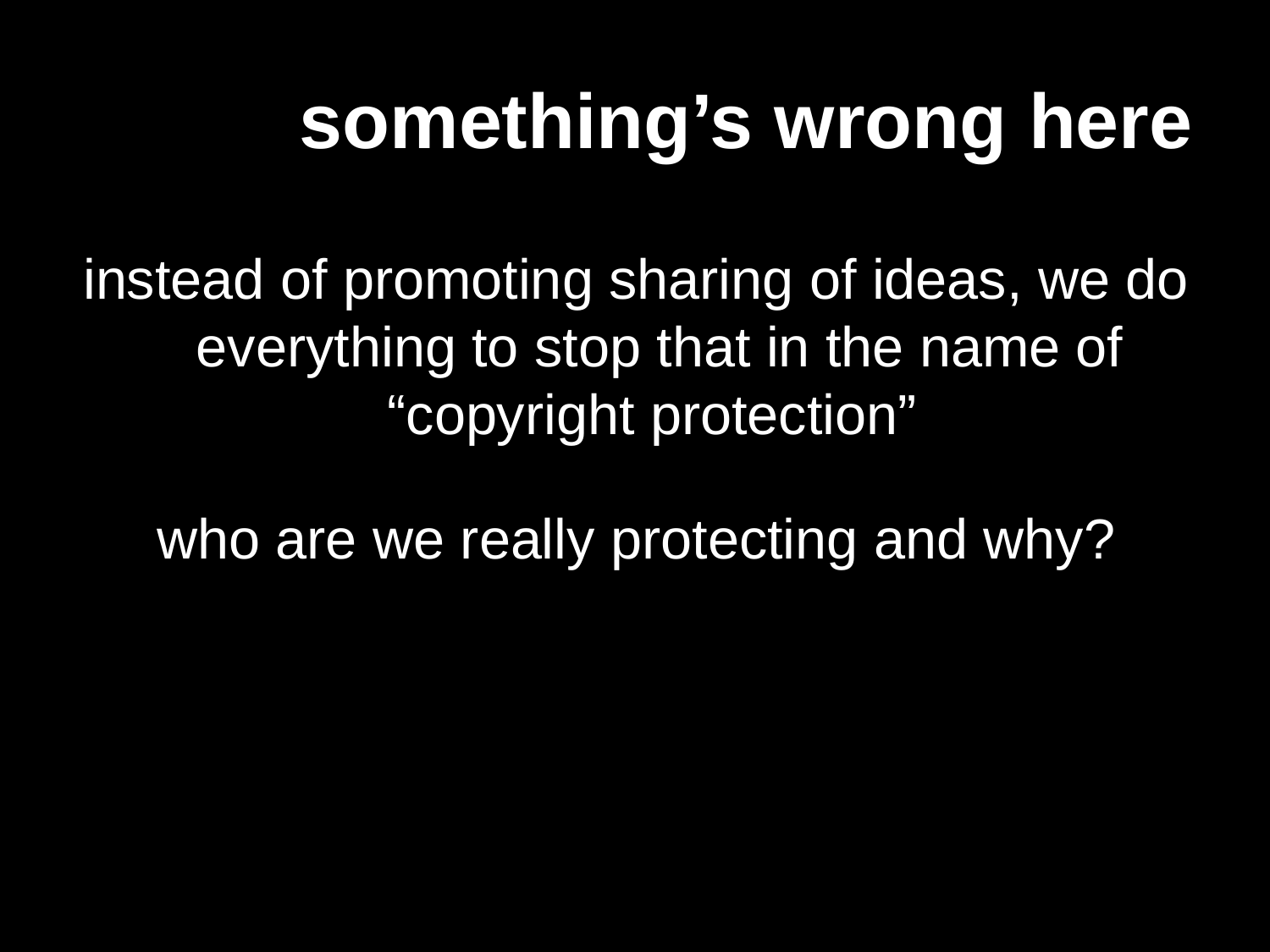

# something’s wrong here
instead of promoting sharing of ideas, we do everything to stop that in the name of “copyright protection”

who are we really protecting and why?